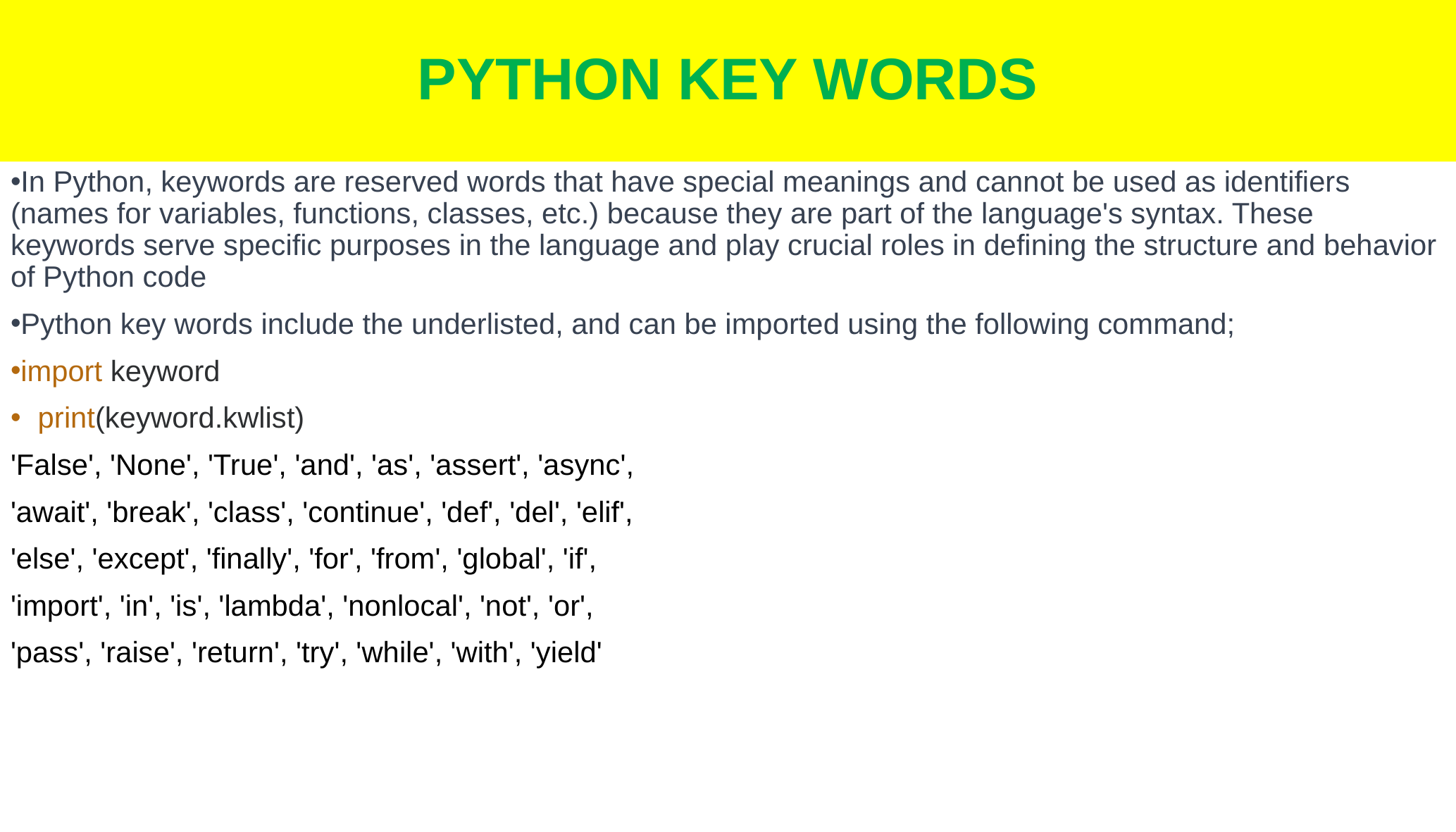

# PYTHON KEY WORDS
In Python, keywords are reserved words that have special meanings and cannot be used as identifiers (names for variables, functions, classes, etc.) because they are part of the language's syntax. These keywords serve specific purposes in the language and play crucial roles in defining the structure and behavior of Python code
Python key words include the underlisted, and can be imported using the following command;
import keyword
print(keyword.kwlist)
'False', 'None', 'True', 'and', 'as', 'assert', 'async',
'await', 'break', 'class', 'continue', 'def', 'del', 'elif',
'else', 'except', 'finally', 'for', 'from', 'global', 'if',
'import', 'in', 'is', 'lambda', 'nonlocal', 'not', 'or',
'pass', 'raise', 'return', 'try', 'while', 'with', 'yield'